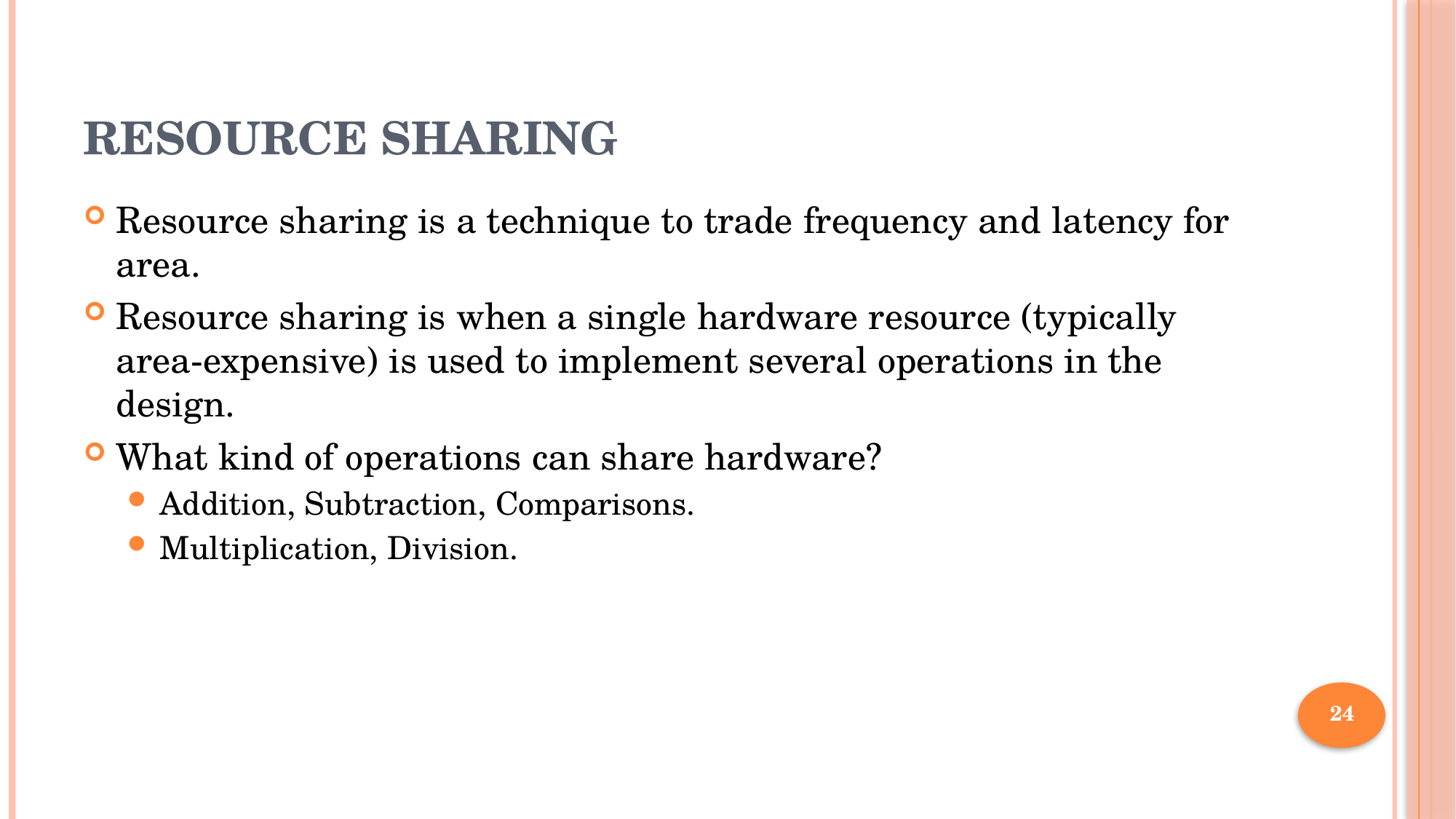

# Resource Sharing
Resource sharing is a technique to trade frequency and latency for area.
Resource sharing is when a single hardware resource (typically area-expensive) is used to implement several operations in the design.
What kind of operations can share hardware?
Addition, Subtraction, Comparisons.
Multiplication, Division.
24